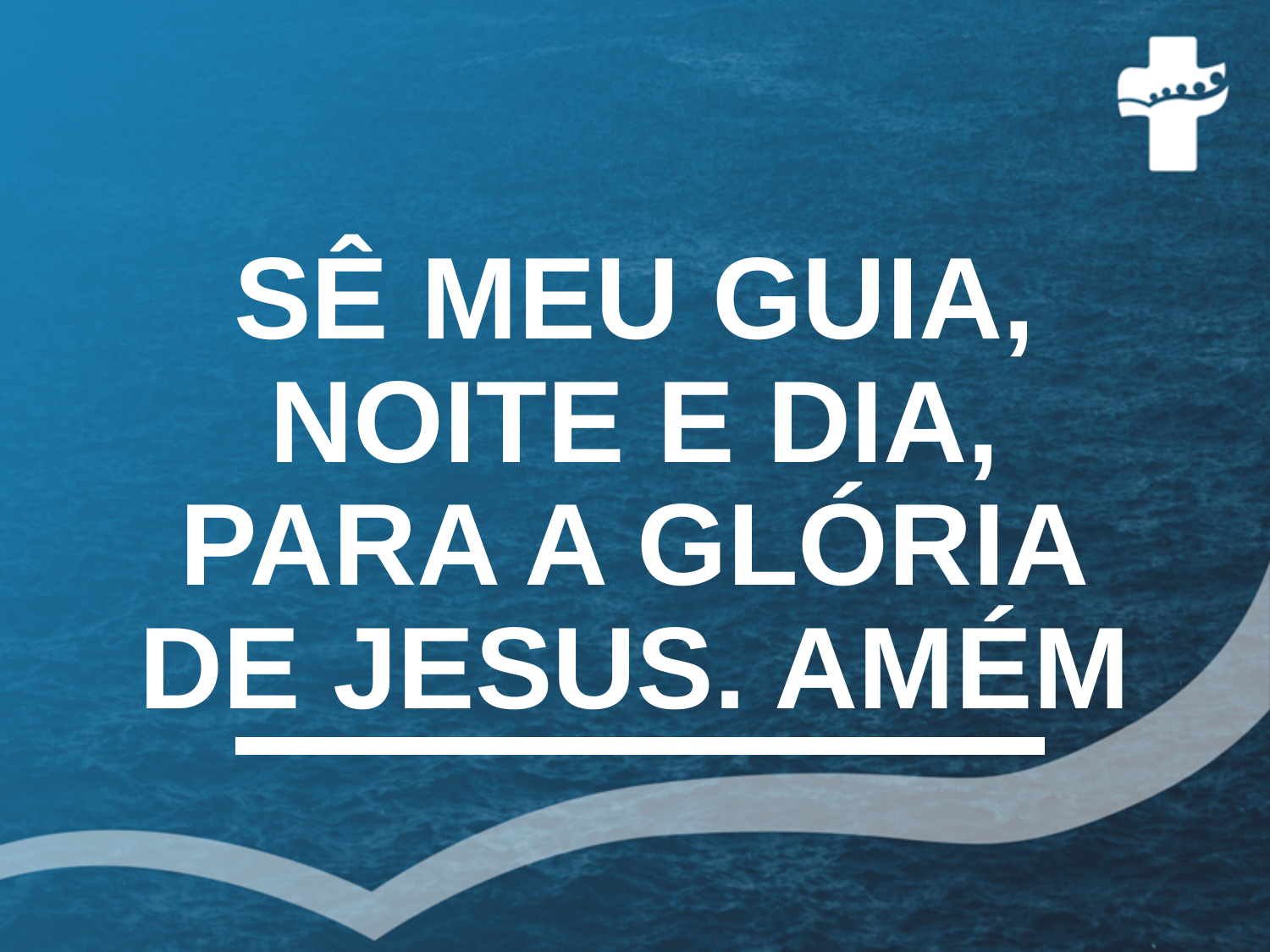

# SÊ MEU GUIA, NOITE E DIA, PARA A GLÓRIA DE JESUS. AMÉM